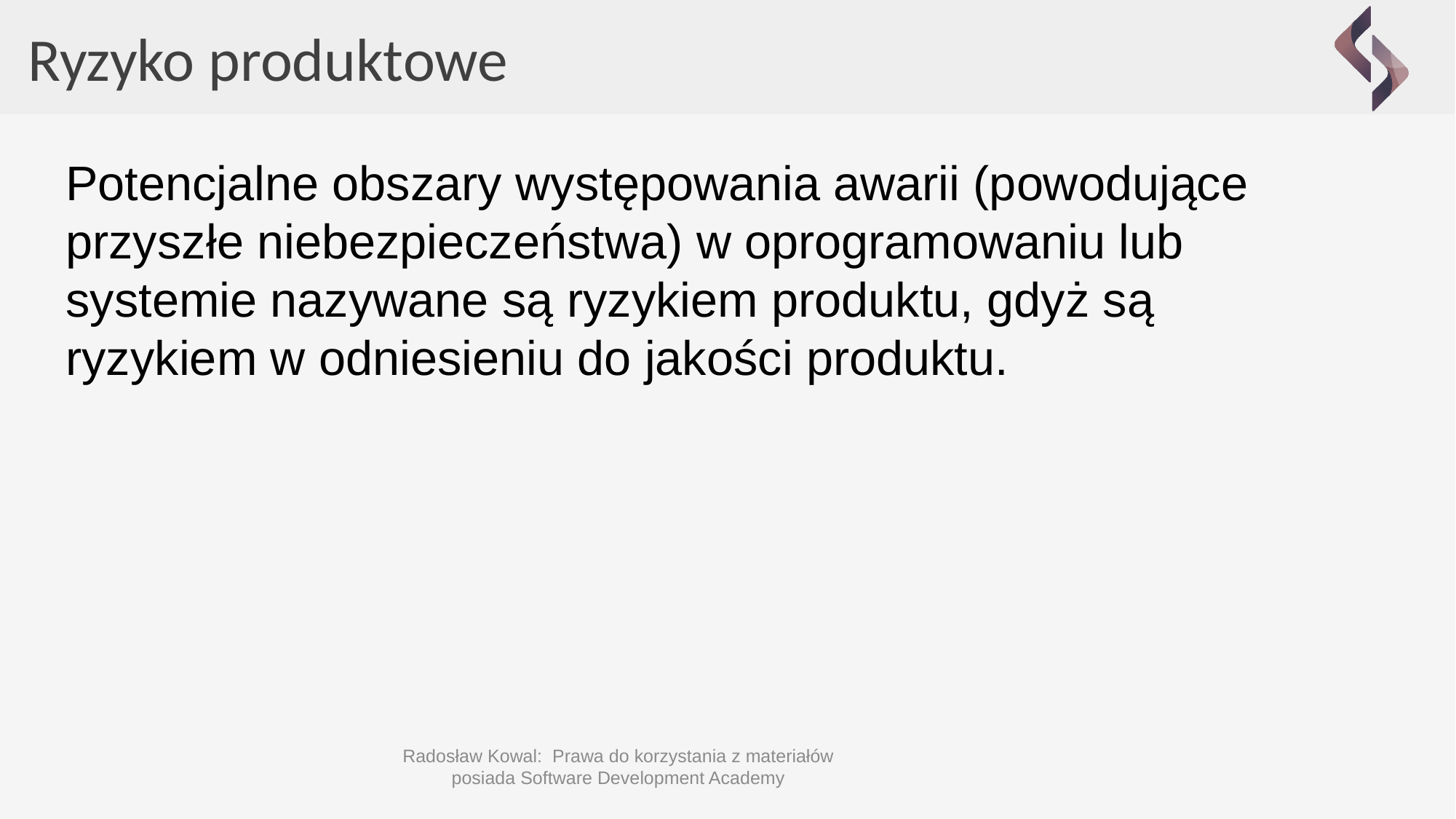

Ryzyko produktowe
Potencjalne obszary występowania awarii (powodujące
przyszłe niebezpieczeństwa) w oprogramowaniu lub systemie nazywane są ryzykiem produktu, gdyż są ryzykiem w odniesieniu do jakości produktu.

Radosław Kowal:  Prawa do korzystania z materiałów posiada Software Development Academy